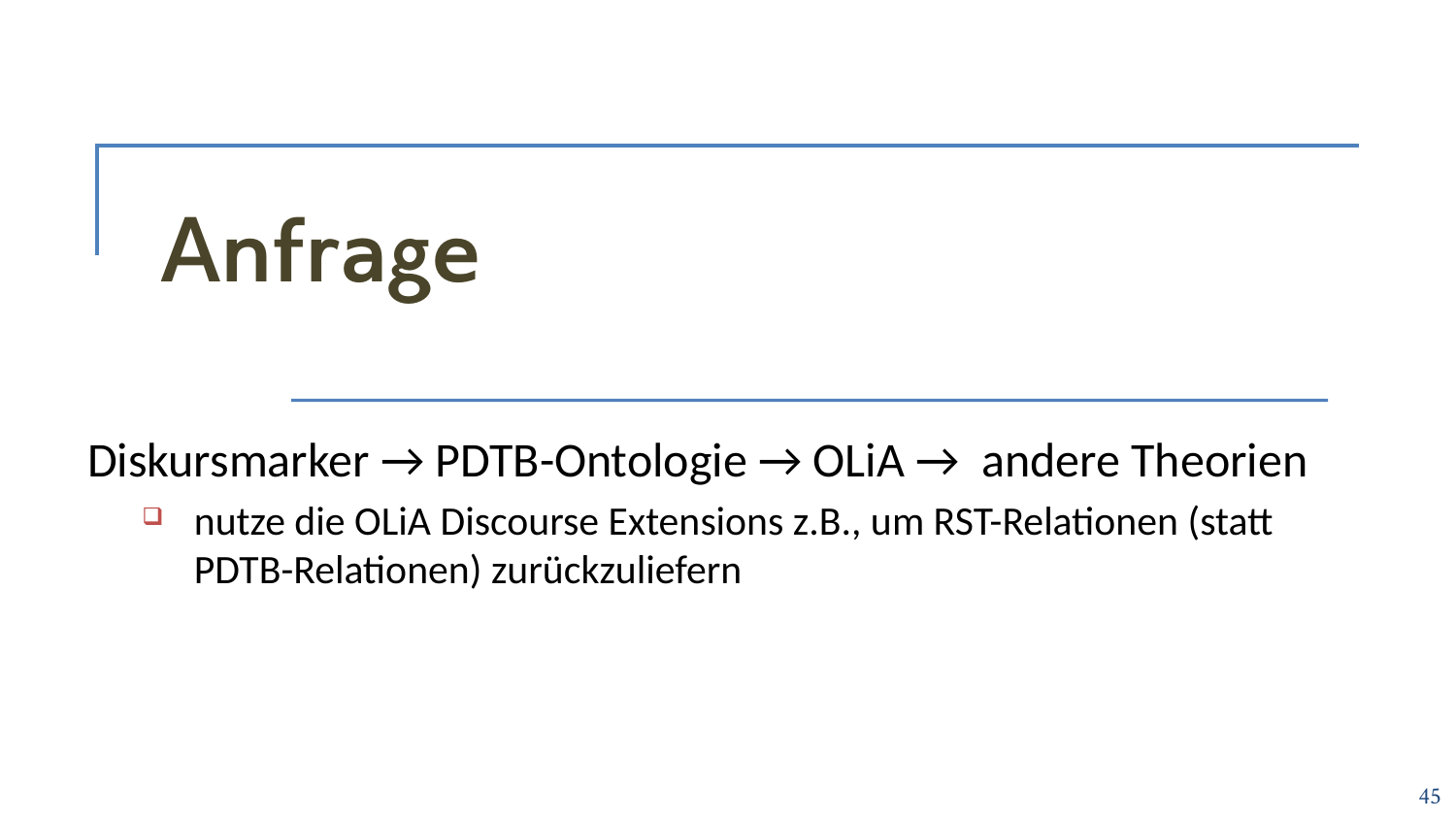

# Anfrage
Diskursmarker → PDTB-Ontologie → OLiA →  andere Theorien
nutze die OLiA Discourse Extensions z.B., um RST-Relationen (statt PDTB-Relationen) zurückzuliefern
45